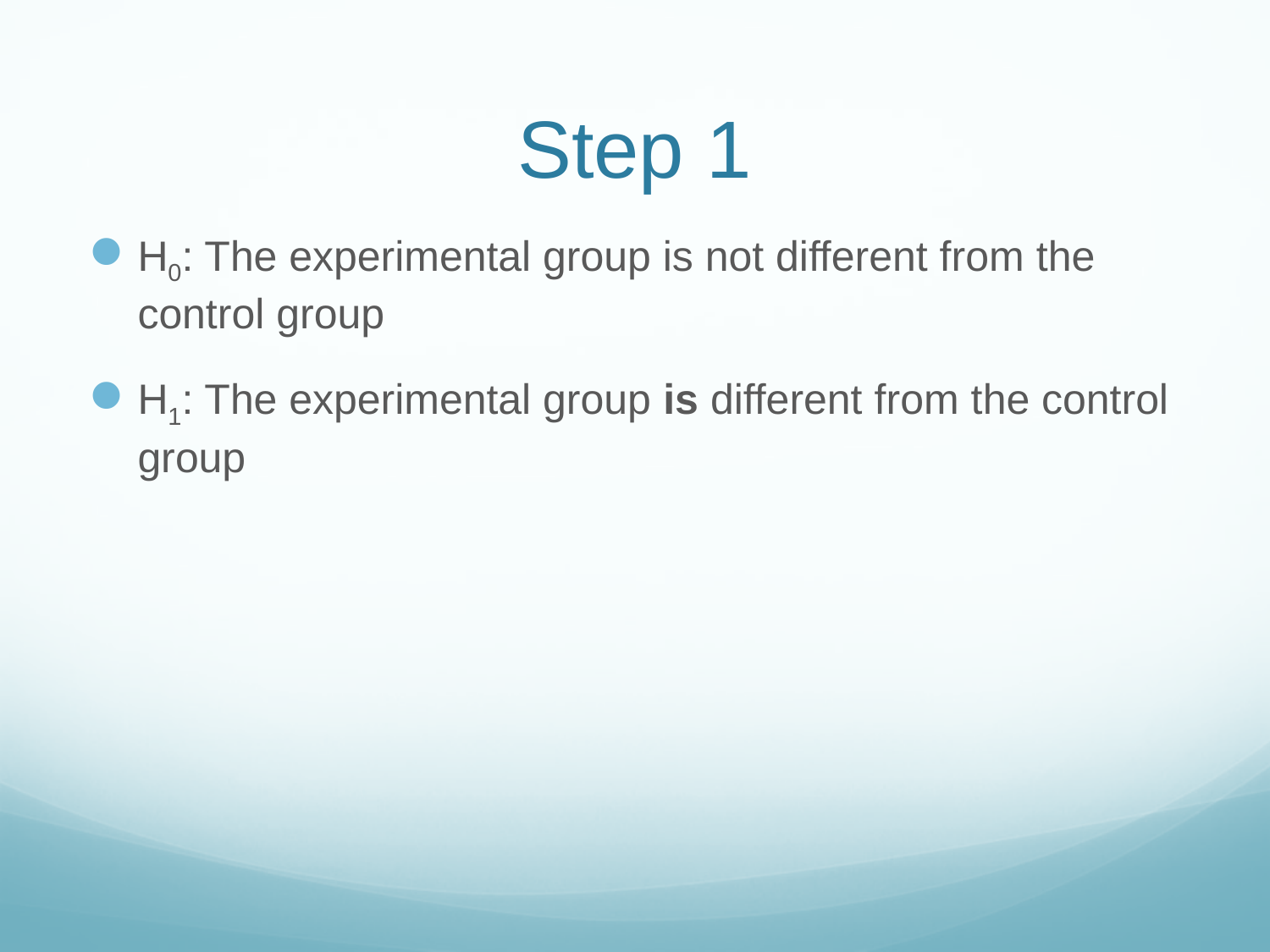

# Step 1
H0: The experimental group is not different from the control group
H1: The experimental group is different from the control group